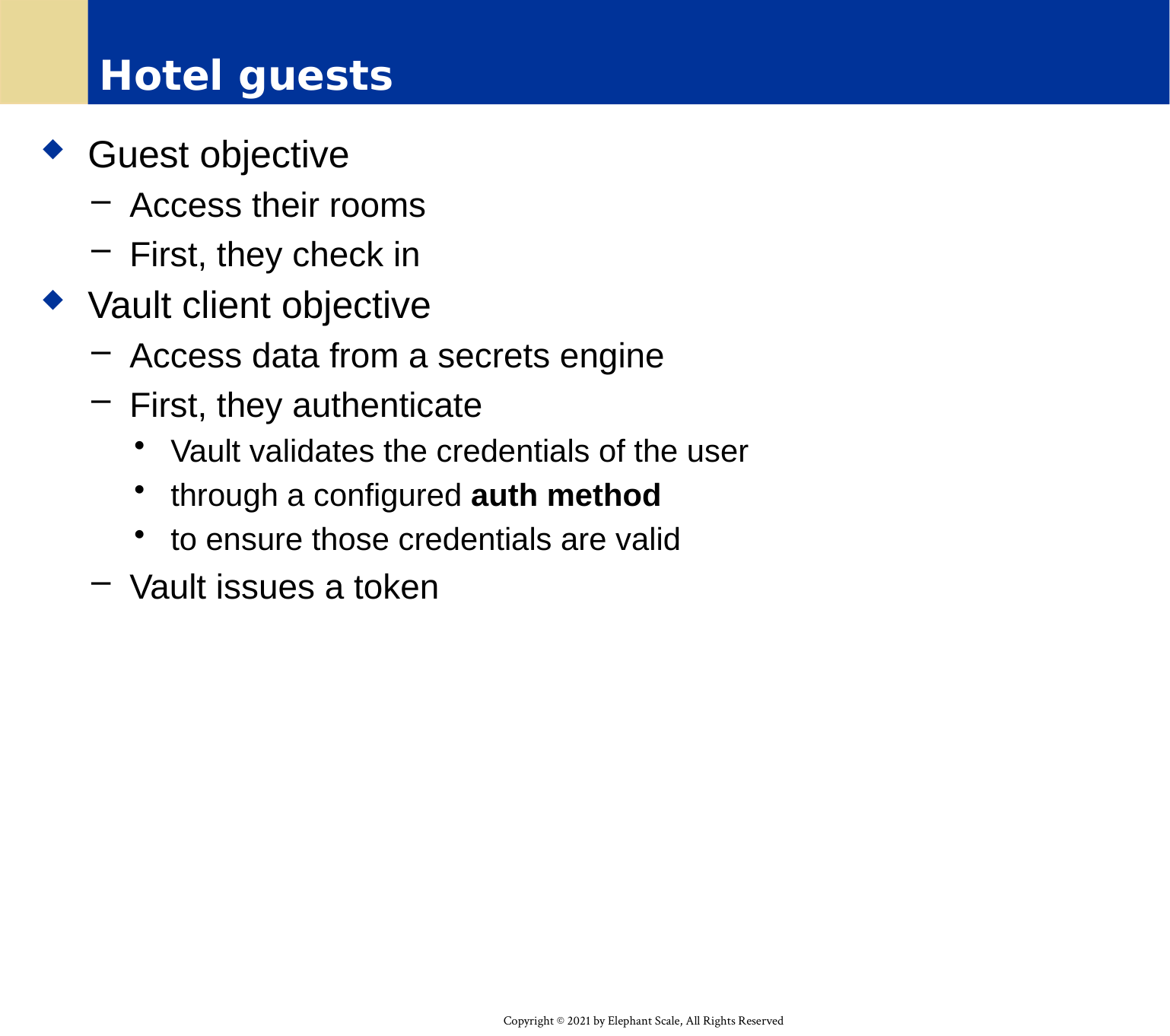

# Hotel guests
 Guest objective
 Access their rooms
 First, they check in
 Vault client objective
 Access data from a secrets engine
 First, they authenticate
 Vault validates the credentials of the user
 through a configured auth method
 to ensure those credentials are valid
 Vault issues a token
Copyright © 2021 by Elephant Scale, All Rights Reserved